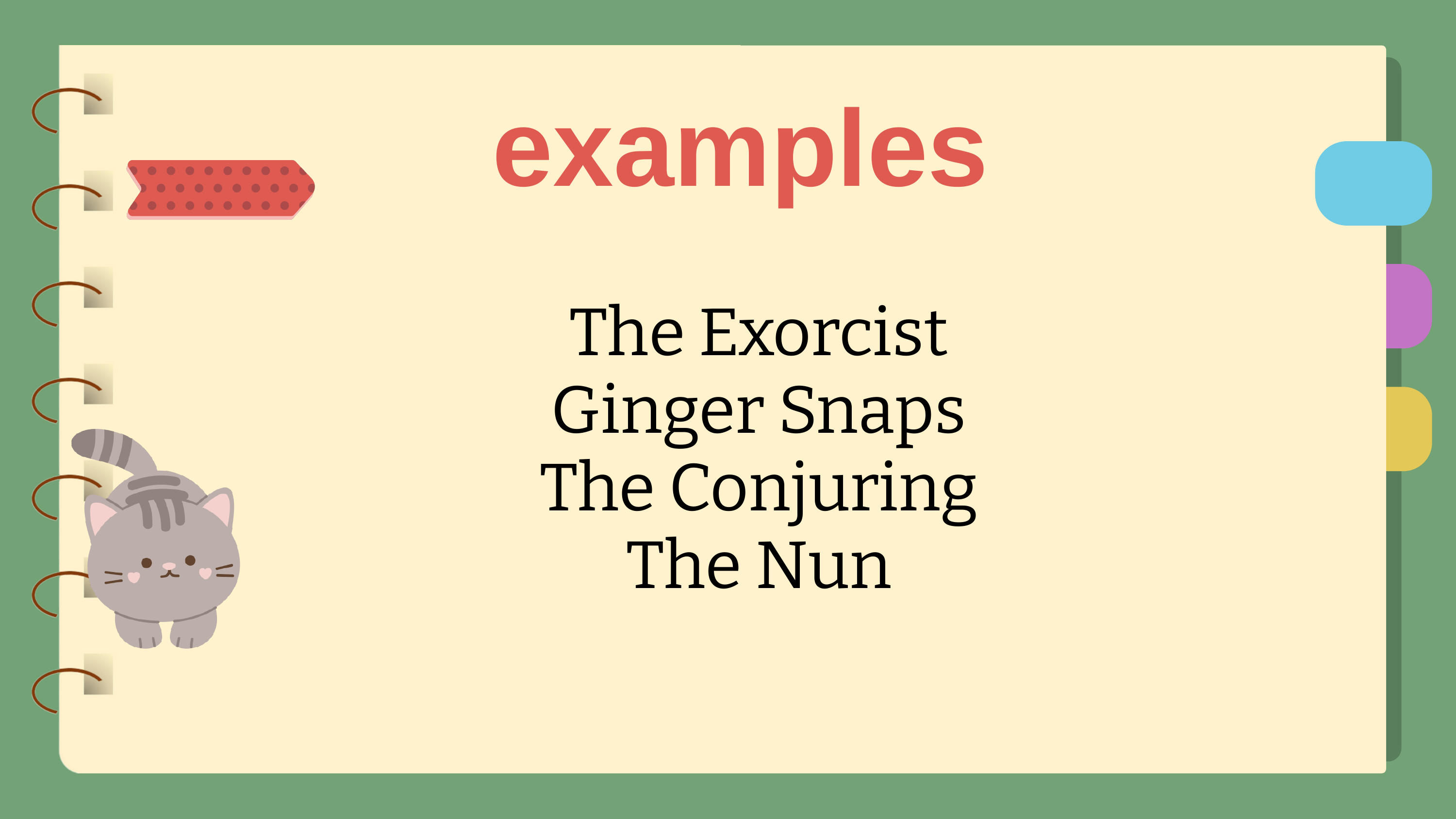

examples

The Exorcist
Ginger Snaps
The Conjuring
The Nun